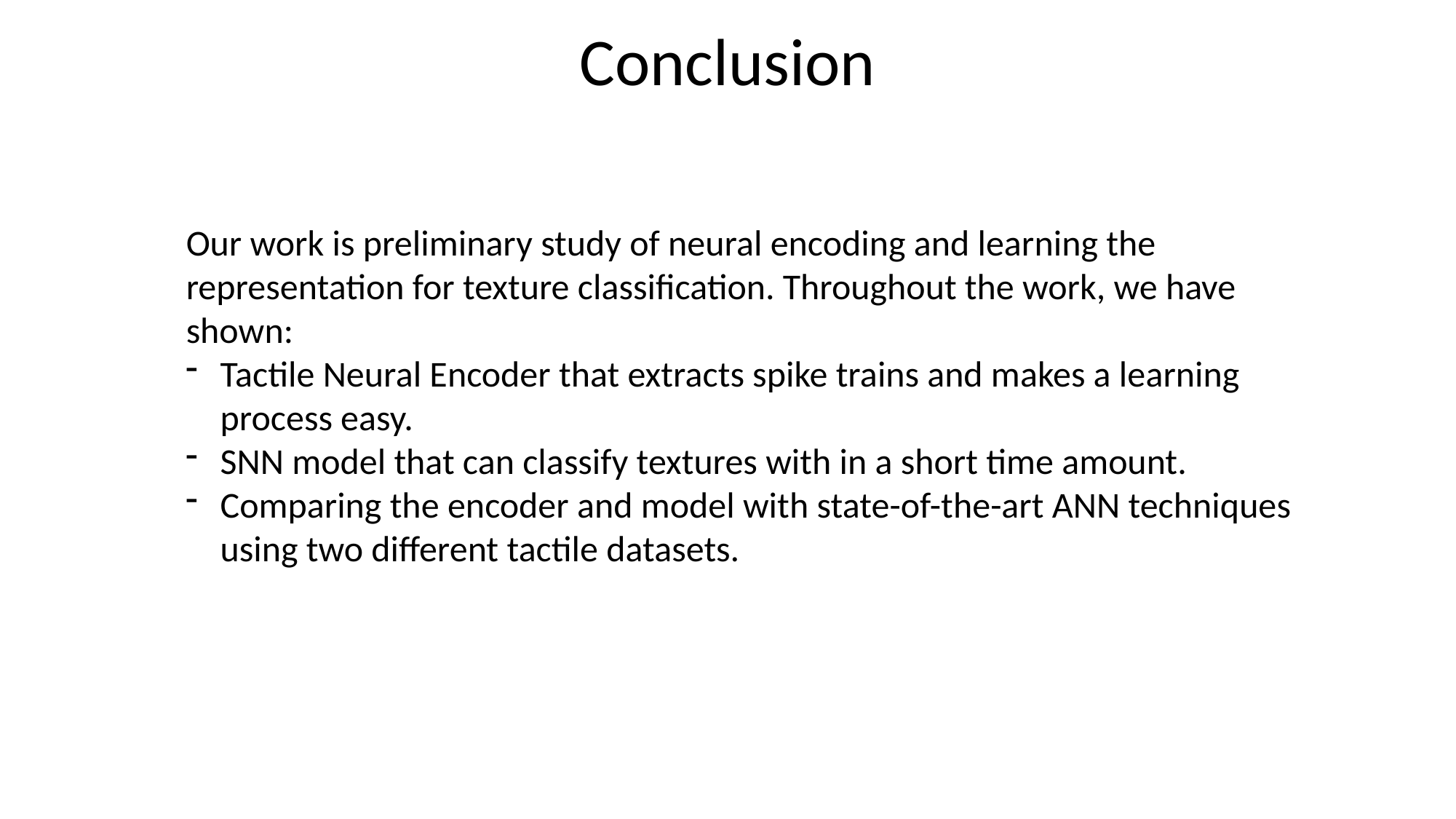

# Conclusion
Our work is preliminary study of neural encoding and learning the representation for texture classification. Throughout the work, we have shown:
Tactile Neural Encoder that extracts spike trains and makes a learning process easy.
SNN model that can classify textures with in a short time amount.
Comparing the encoder and model with state-of-the-art ANN techniques using two different tactile datasets.